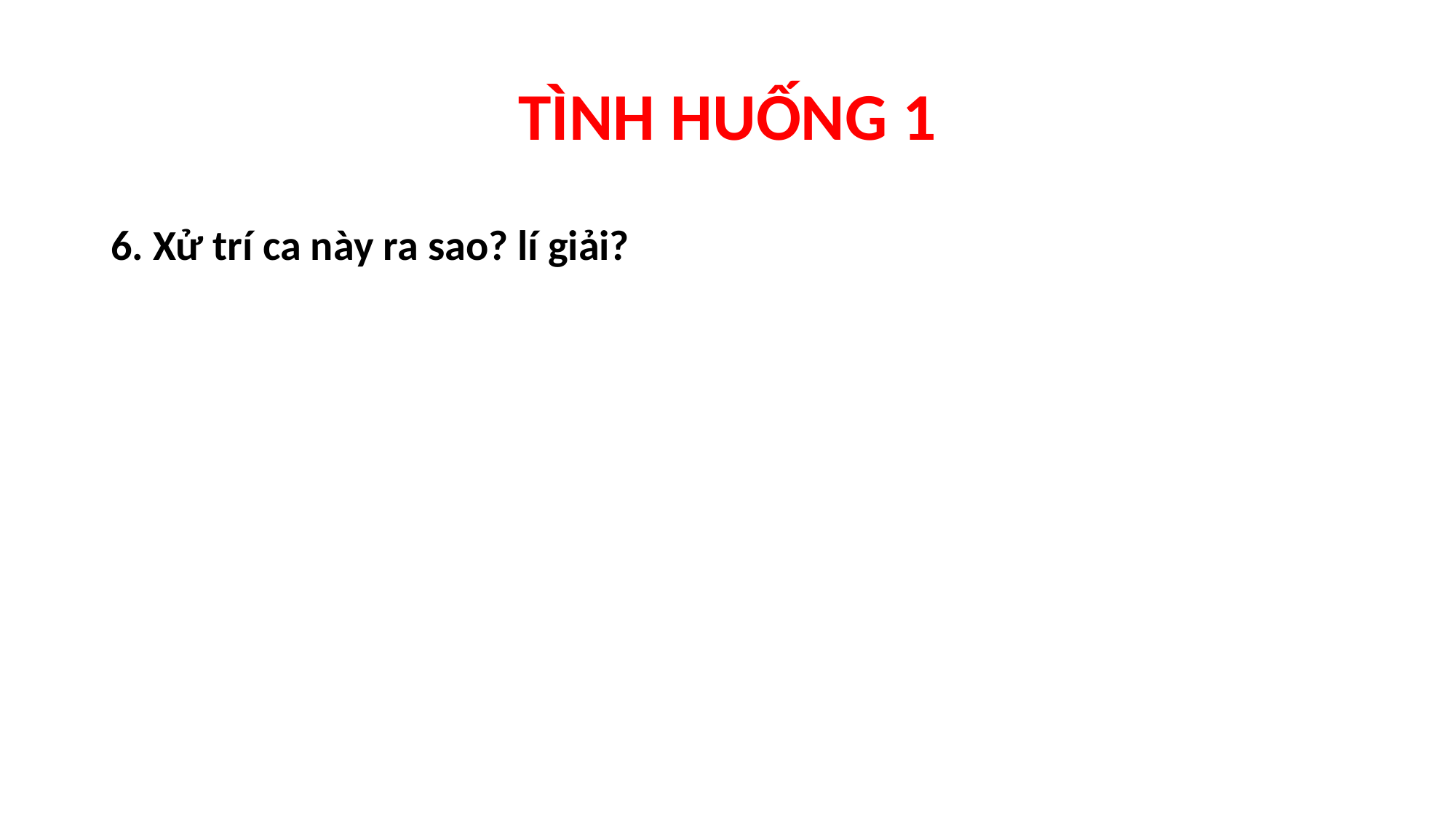

# TÌNH HUỐNG 1
6. Xử trí ca này ra sao? lí giải?